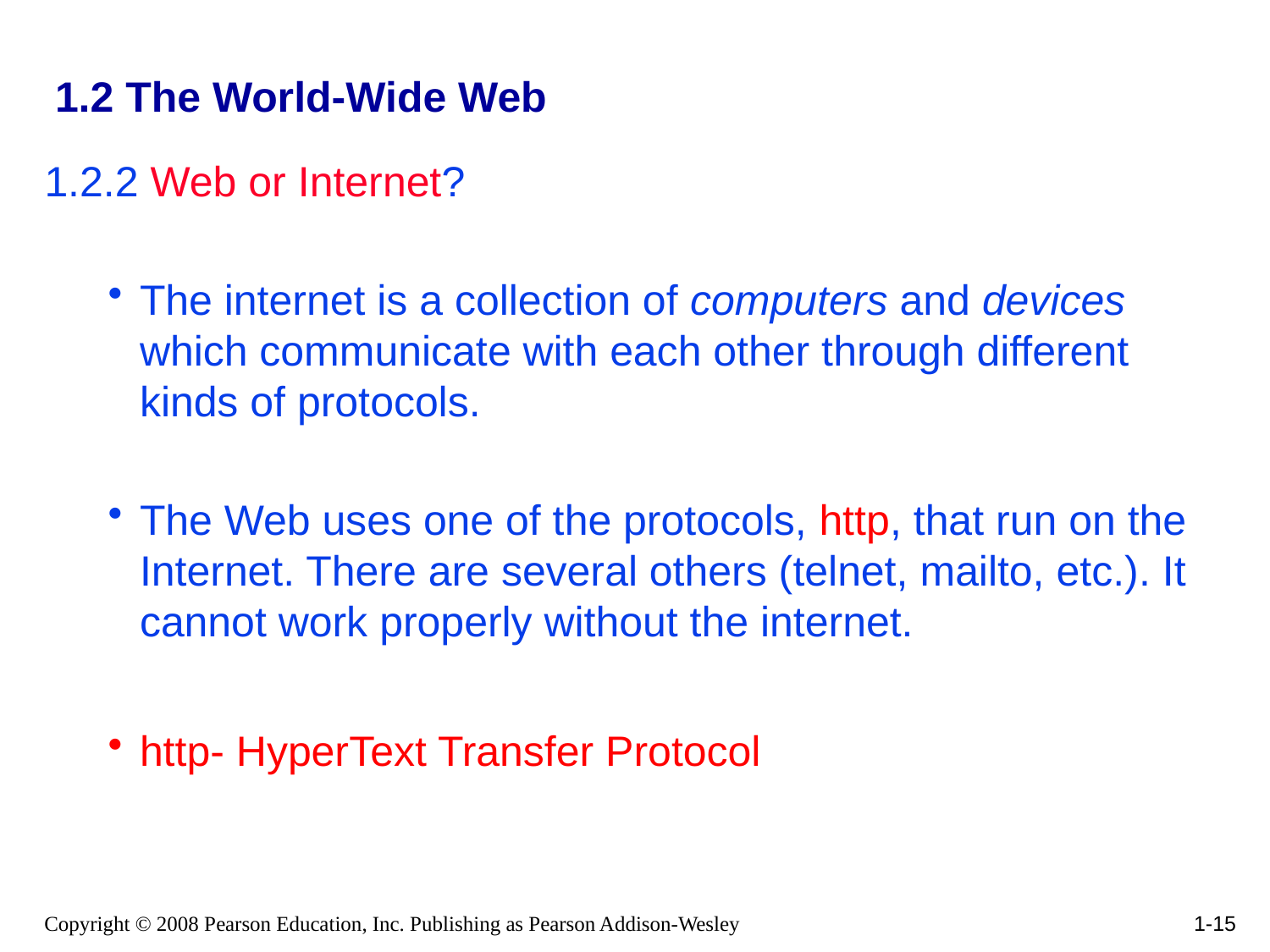

# 1.2 The World-Wide Web
1.2.2 Web or Internet?

The internet is a collection of computers and devices which communicate with each other through different kinds of protocols.

The Web uses one of the protocols, http, that run on the Internet. There are several others (telnet, mailto, etc.). It cannot work properly without the internet.

http- HyperText Transfer Protocol